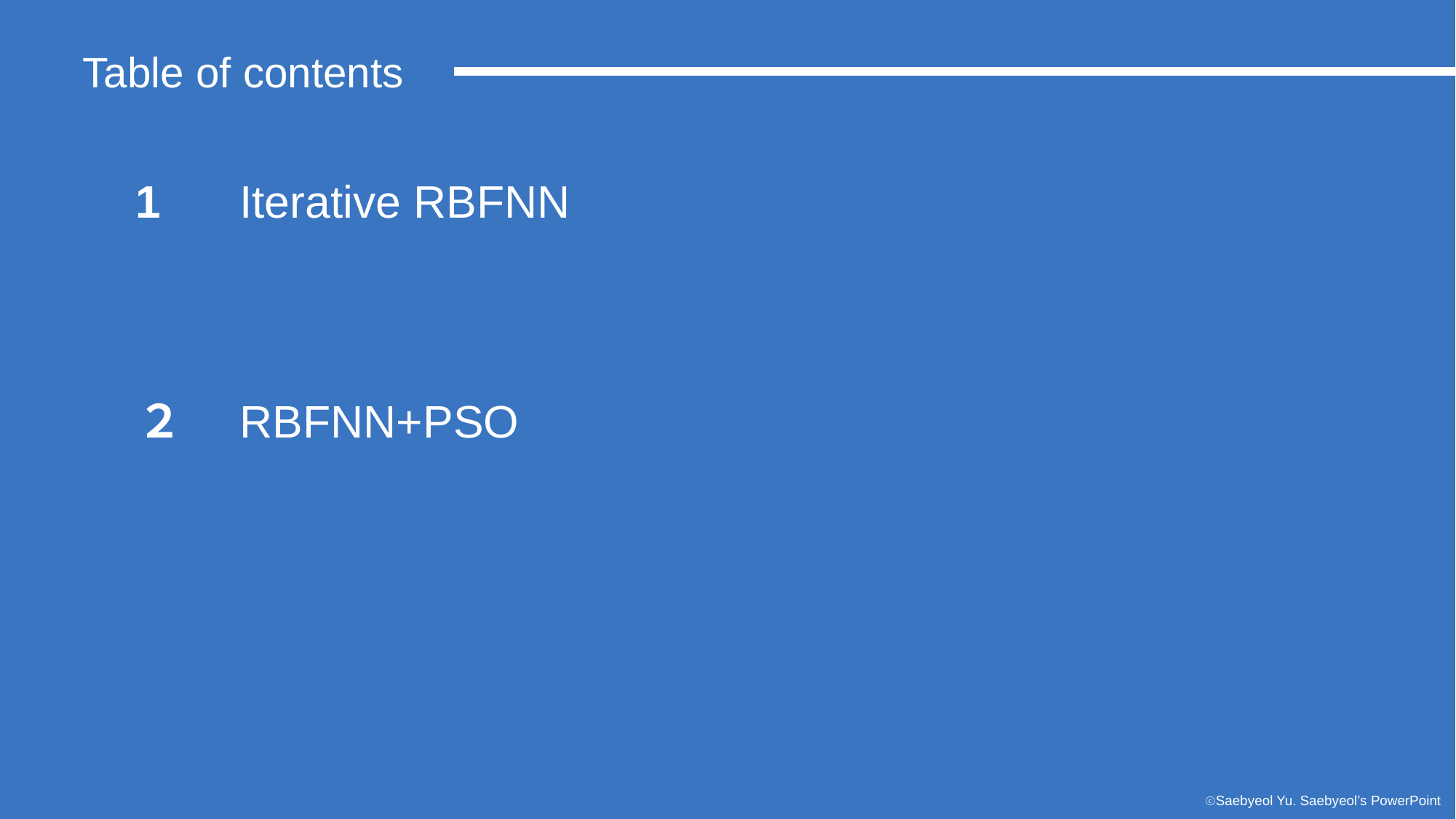

Table of contents
1
Iterative RBFNN
２
RBFNN+PSO